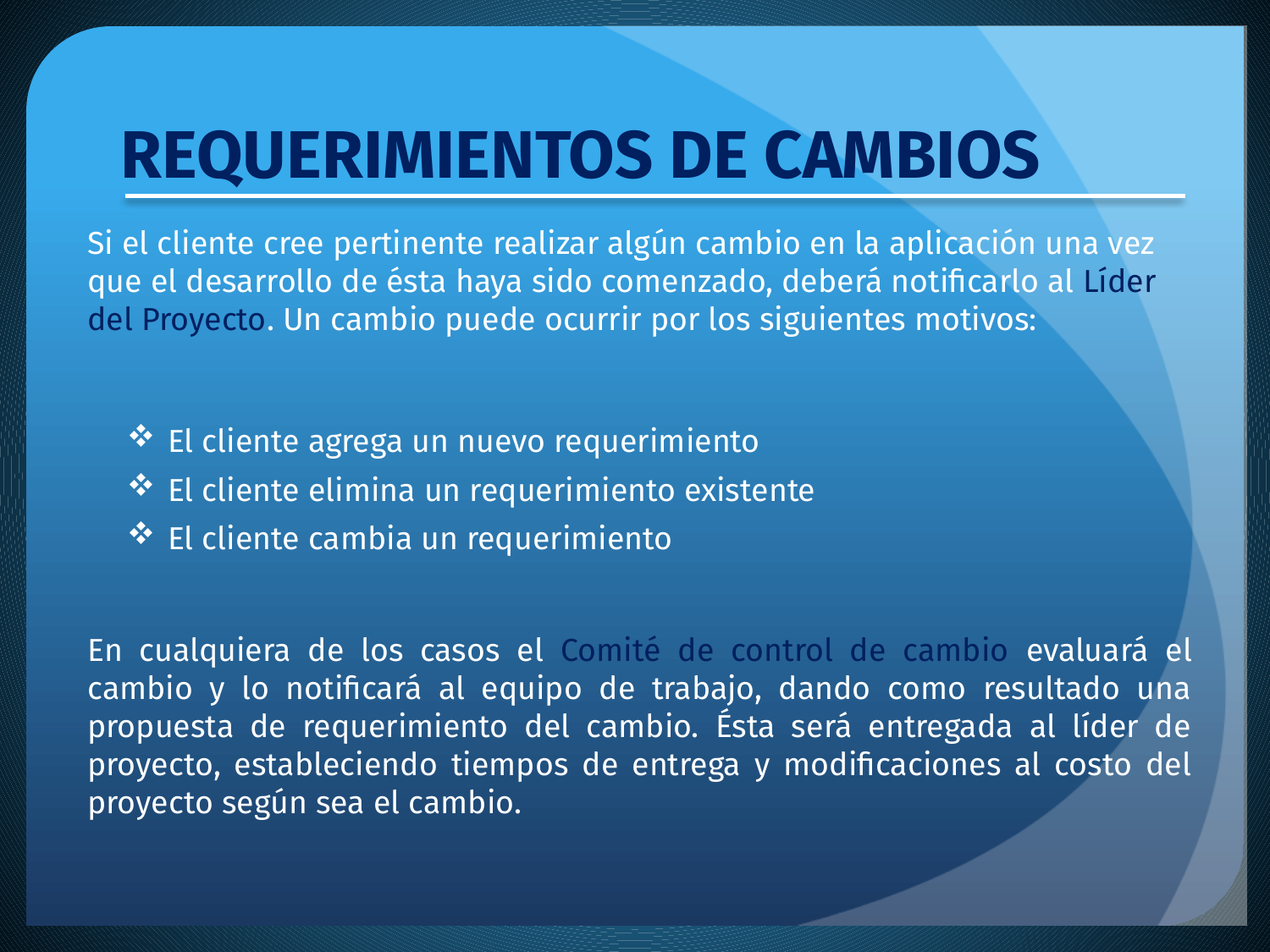

# REQUERIMIENTOS DE CAMBIOS
Si el cliente cree pertinente realizar algún cambio en la aplicación una vez que el desarrollo de ésta haya sido comenzado, deberá notificarlo al Líder del Proyecto. Un cambio puede ocurrir por los siguientes motivos:

El cliente agrega un nuevo requerimiento
El cliente elimina un requerimiento existente
El cliente cambia un requerimiento
En cualquiera de los casos el Comité de control de cambio evaluará el cambio y lo notificará al equipo de trabajo, dando como resultado una propuesta de requerimiento del cambio. Ésta será entregada al líder de proyecto, estableciendo tiempos de entrega y modificaciones al costo del proyecto según sea el cambio.